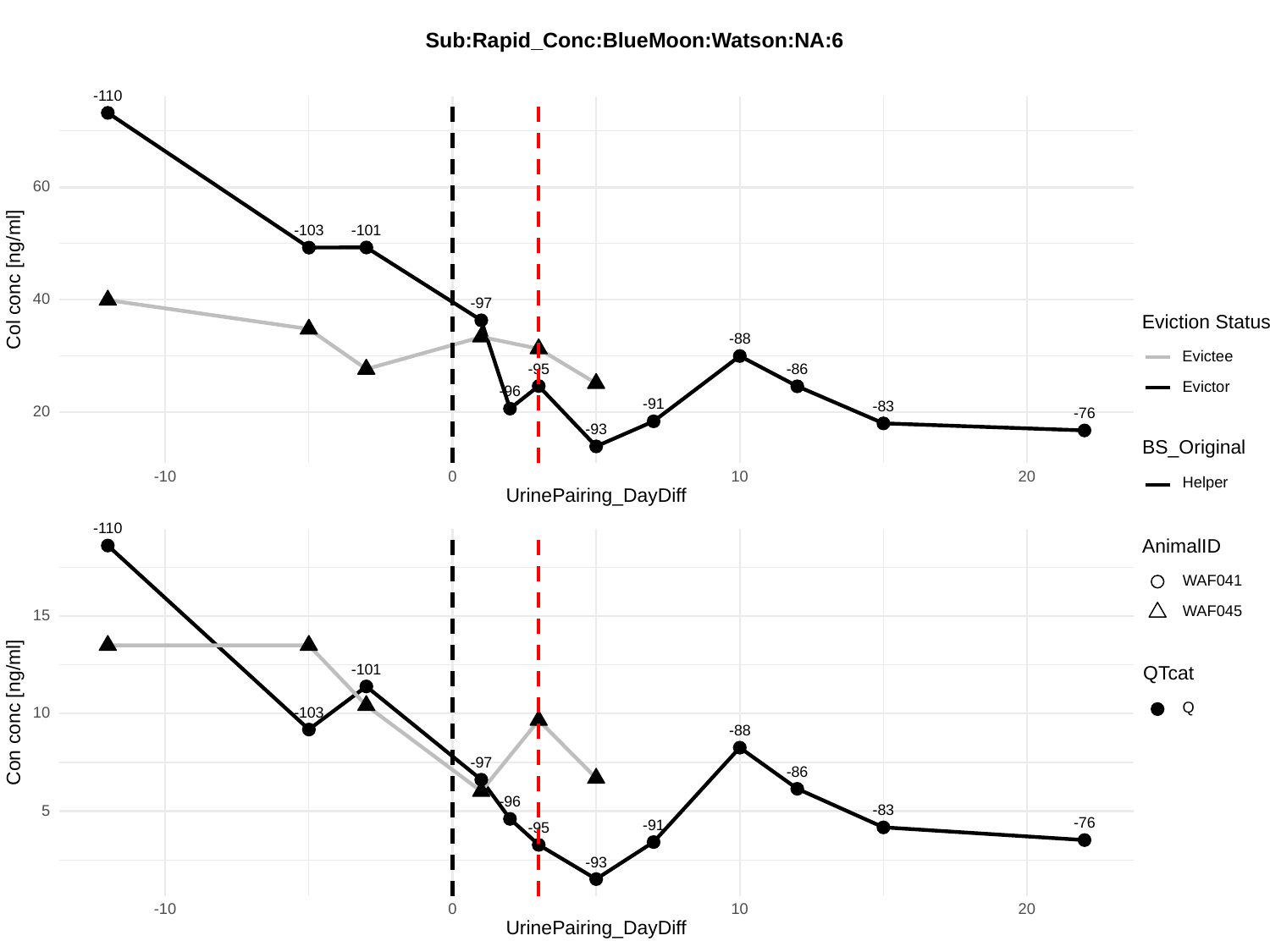

Sub:Rapid_Conc:BlueMoon:Watson:NA:6
-110

60

-101
-103

Col conc [ng/ml]

40
-97

Eviction Status

-88

Evictee

-95
-86

Evictor
-96

-91
-83

20
-76

-93
BS_Original

-10
0
10
20
Helper

UrinePairing_DayDiff
-110

AnimalID

WAF041

WAF045
15

-101

QTcat

Q

Con conc [ng/ml]
-103
10

-88

-97

-86

-96
5
-83

-76
-91

-95

-93

-10
0
10
20
UrinePairing_DayDiff